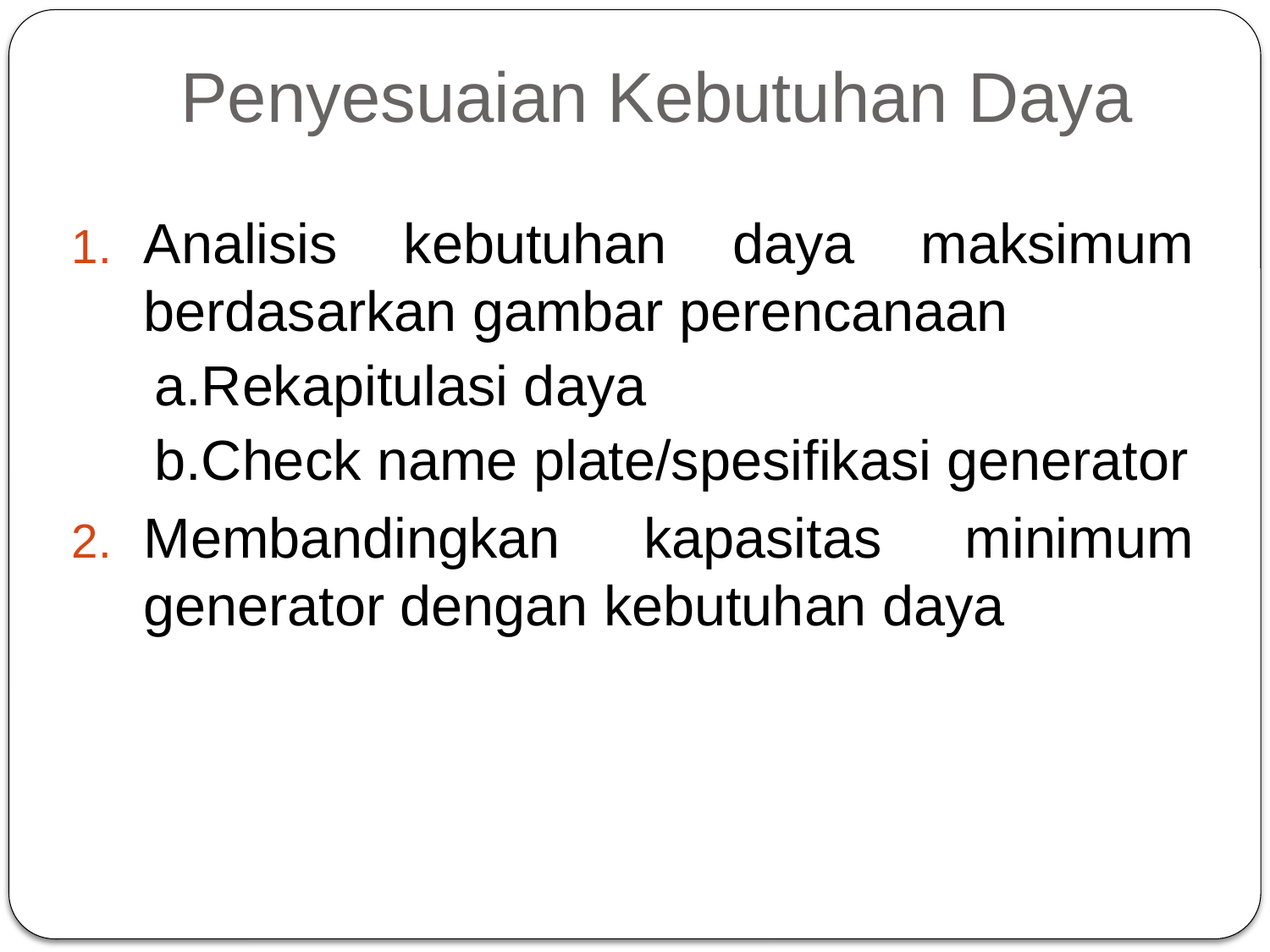

# Penyesuaian Kebutuhan Daya
Analisis kebutuhan daya maksimum berdasarkan gambar perencanaan
a.Rekapitulasi daya
b.Check name plate/spesifikasi generator
Membandingkan kapasitas minimum generator dengan kebutuhan daya